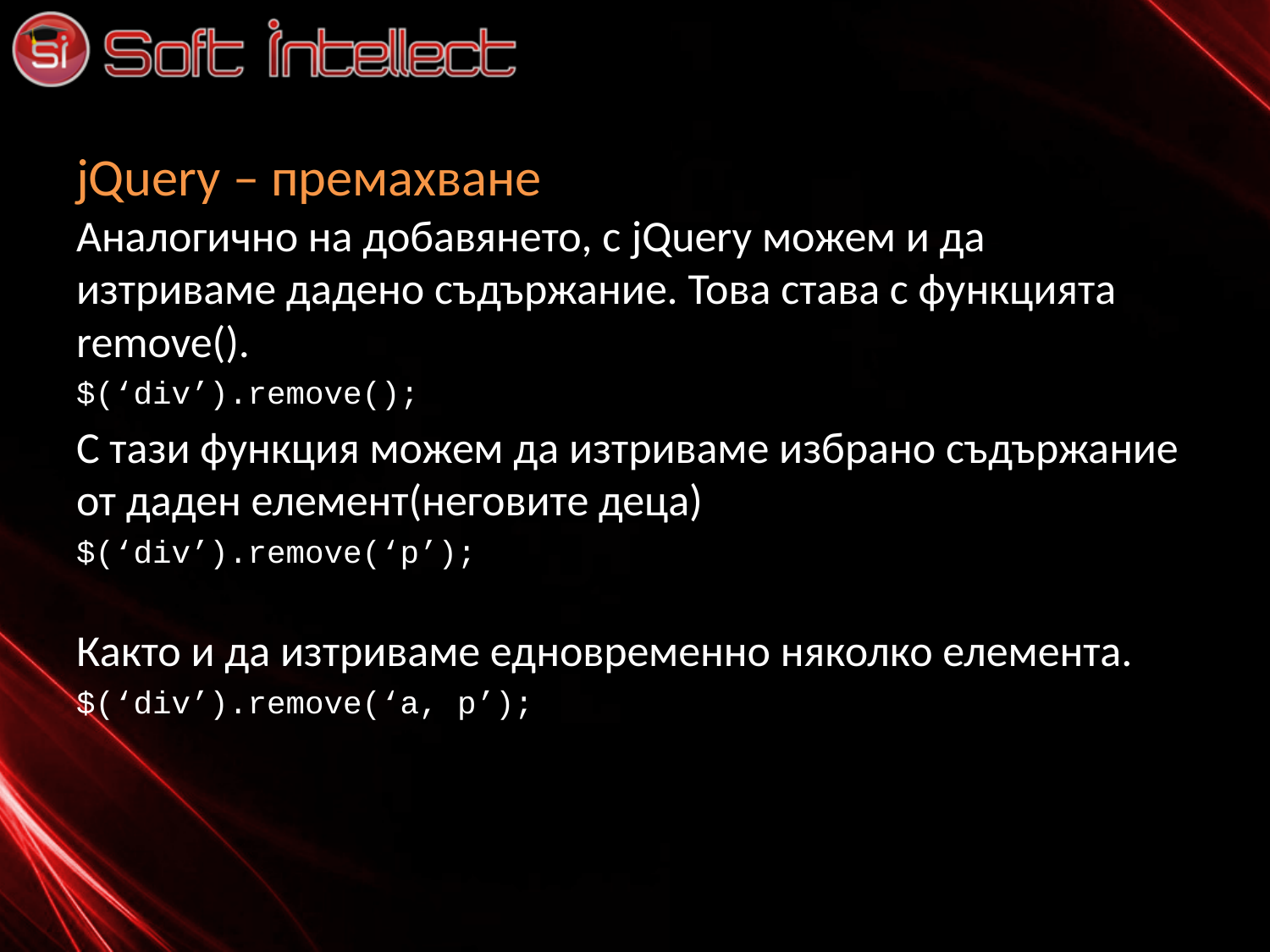

# jQuery – премахване
Аналогично на добавянето, с jQuery можем и да изтриваме дадено съдържание. Това става с функцията remove().
$(‘div’).remove();
С тази функция можем да изтриваме избрано съдържание от даден елемент(неговите деца)
$(‘div’).remove(‘p’);

Както и да изтриваме едновременно няколко елемента.
$(‘div’).remove(‘a, p’);